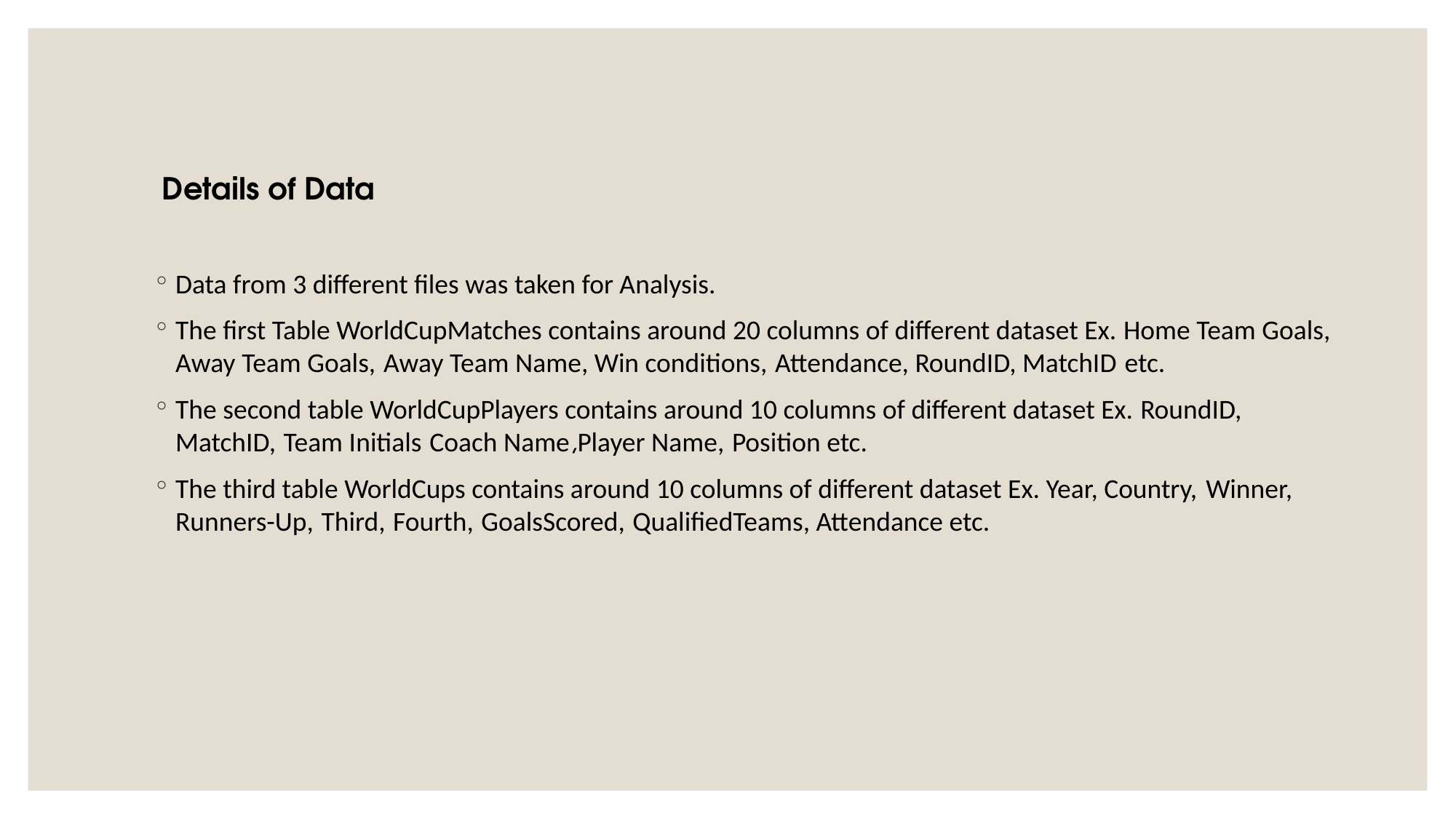

Details of Data

Data from 3 different files was taken for Analysis.
The first Table WorldCupMatches contains around 20 columns of different dataset Ex. Home Team Goals, Away Team Goals, Away Team Name, Win conditions, Attendance, RoundID, MatchID etc.
The second table WorldCupPlayers contains around 10 columns of different dataset Ex. RoundID, MatchID, Team Initials Coach Name,Player Name, Position etc.
The third table WorldCups contains around 10 columns of different dataset Ex. Year, Country, Winner, Runners-Up, Third, Fourth, GoalsScored, QualifiedTeams, Attendance etc.